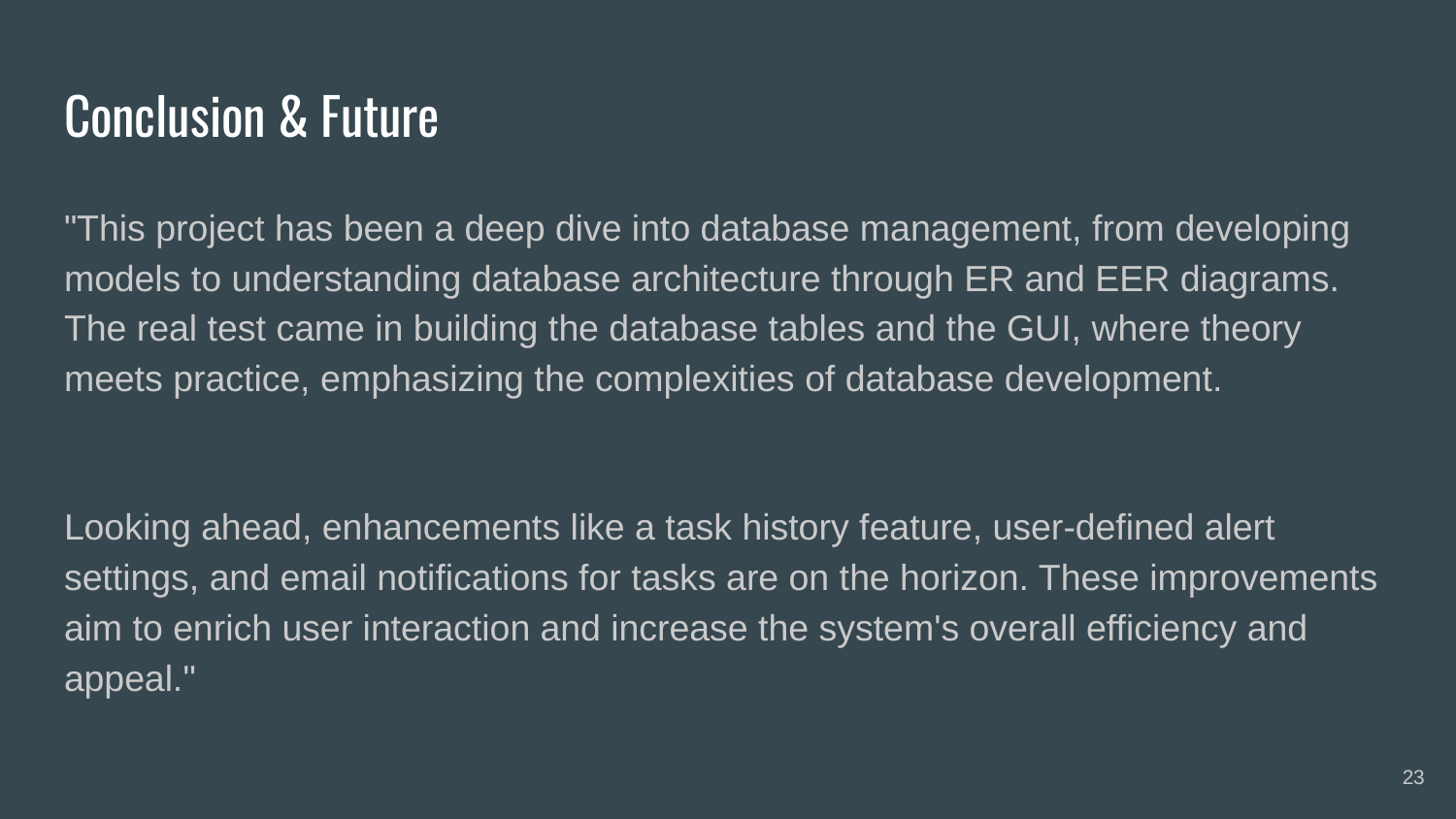

# Conclusion & Future
"This project has been a deep dive into database management, from developing models to understanding database architecture through ER and EER diagrams. The real test came in building the database tables and the GUI, where theory meets practice, emphasizing the complexities of database development.

Looking ahead, enhancements like a task history feature, user-defined alert settings, and email notifications for tasks are on the horizon. These improvements aim to enrich user interaction and increase the system's overall efficiency and appeal."

23